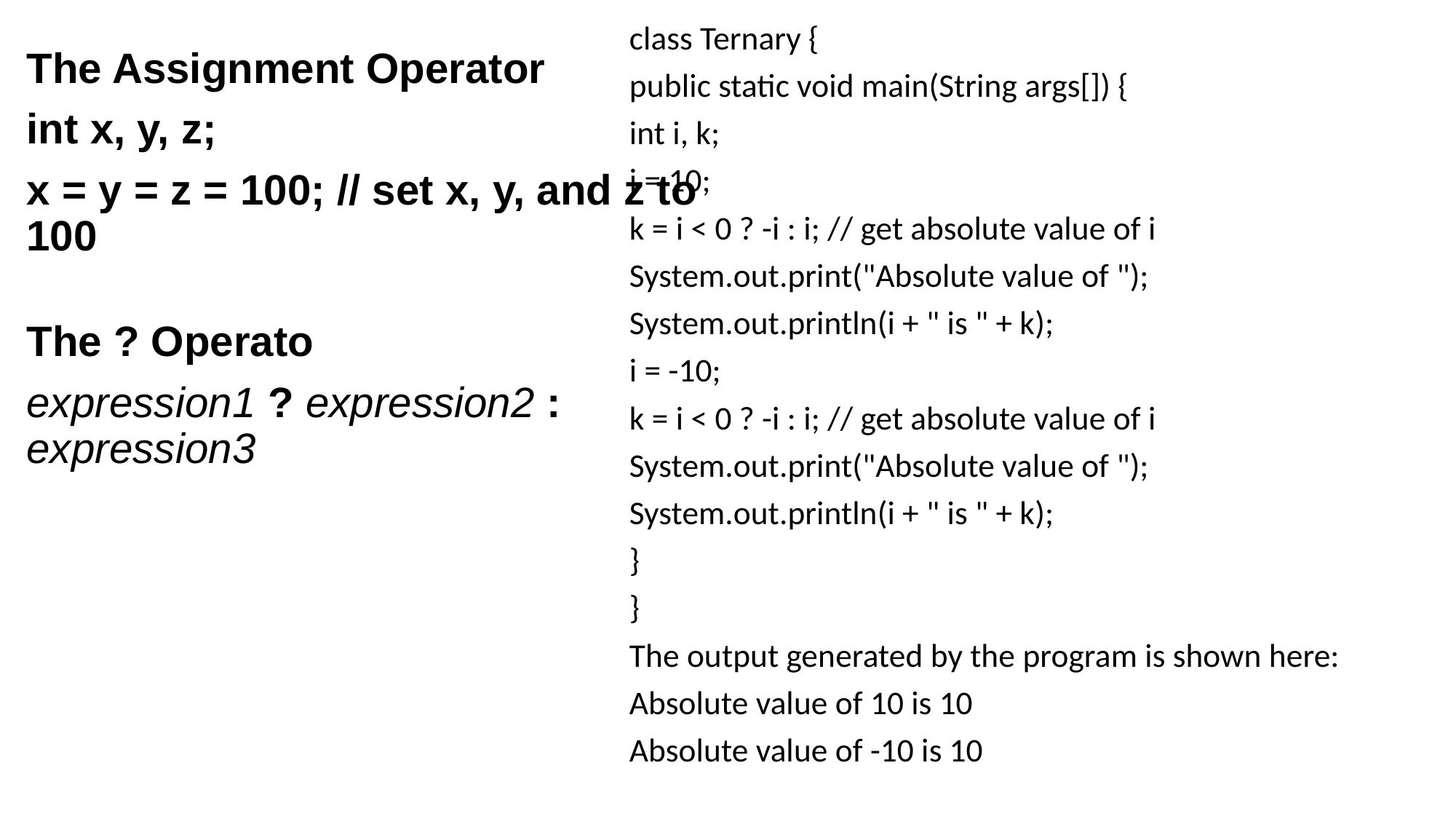

class Ternary {
public static void main(String args[]) {
int i, k;
i = 10;
k = i < 0 ? -i : i; // get absolute value of i
System.out.print("Absolute value of ");
System.out.println(i + " is " + k);
i = -10;
k = i < 0 ? -i : i; // get absolute value of i
System.out.print("Absolute value of ");
System.out.println(i + " is " + k);
}
}
The output generated by the program is shown here:
Absolute value of 10 is 10
Absolute value of -10 is 10
The Assignment Operator
int x, y, z;
x = y = z = 100; // set x, y, and z to 100

The ? Operato
expression1 ? expression2 : expression3